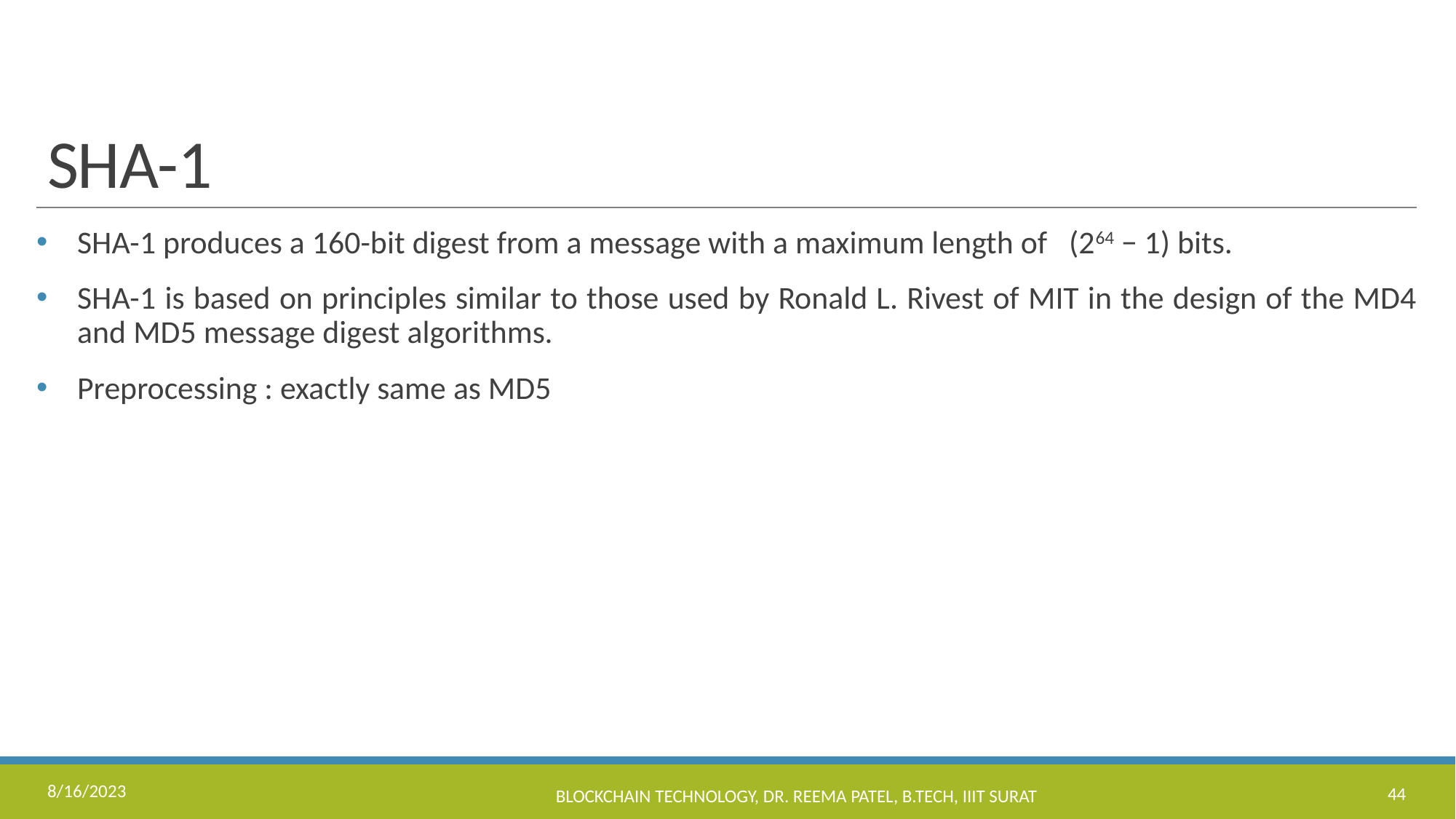

# SHA-1
SHA-1 produces a 160-bit digest from a message with a maximum length of   (264 − 1) bits.
SHA-1 is based on principles similar to those used by Ronald L. Rivest of MIT in the design of the MD4 and MD5 message digest algorithms.
Preprocessing : exactly same as MD5

8/16/2023
Blockchain Technology, Dr. Reema Patel, B.Tech, IIIT Surat
44